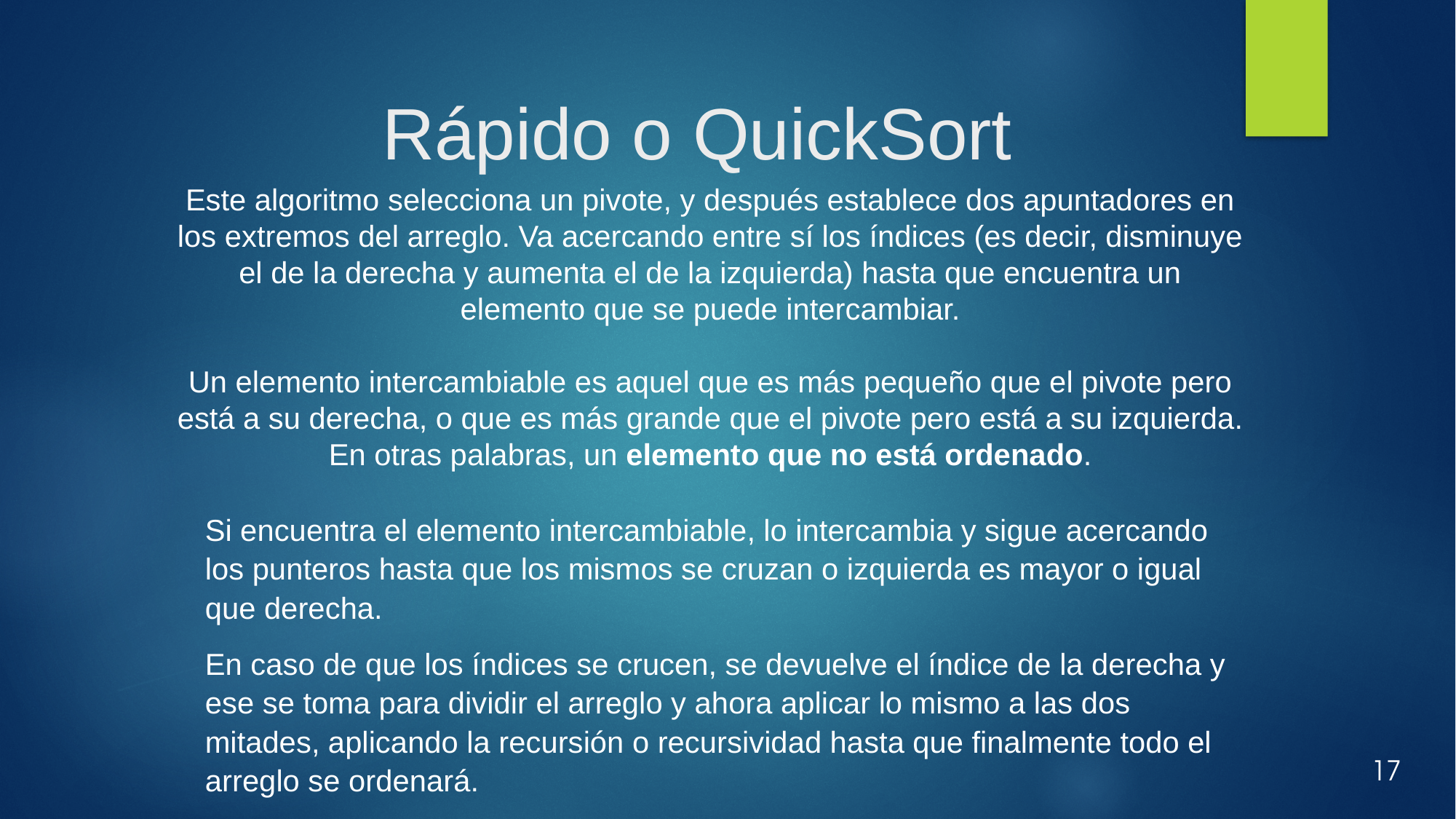

# Rápido o QuickSort
Este algoritmo selecciona un pivote, y después establece dos apuntadores en los extremos del arreglo. Va acercando entre sí los índices (es decir, disminuye el de la derecha y aumenta el de la izquierda) hasta que encuentra un elemento que se puede intercambiar.

Un elemento intercambiable es aquel que es más pequeño que el pivote pero está a su derecha, o que es más grande que el pivote pero está a su izquierda. En otras palabras, un elemento que no está ordenado.

Si encuentra el elemento intercambiable, lo intercambia y sigue acercando los punteros hasta que los mismos se cruzan o izquierda es mayor o igual que derecha.
En caso de que los índices se crucen, se devuelve el índice de la derecha y ese se toma para dividir el arreglo y ahora aplicar lo mismo a las dos mitades, aplicando la recursión o recursividad hasta que finalmente todo el arreglo se ordenará.
17